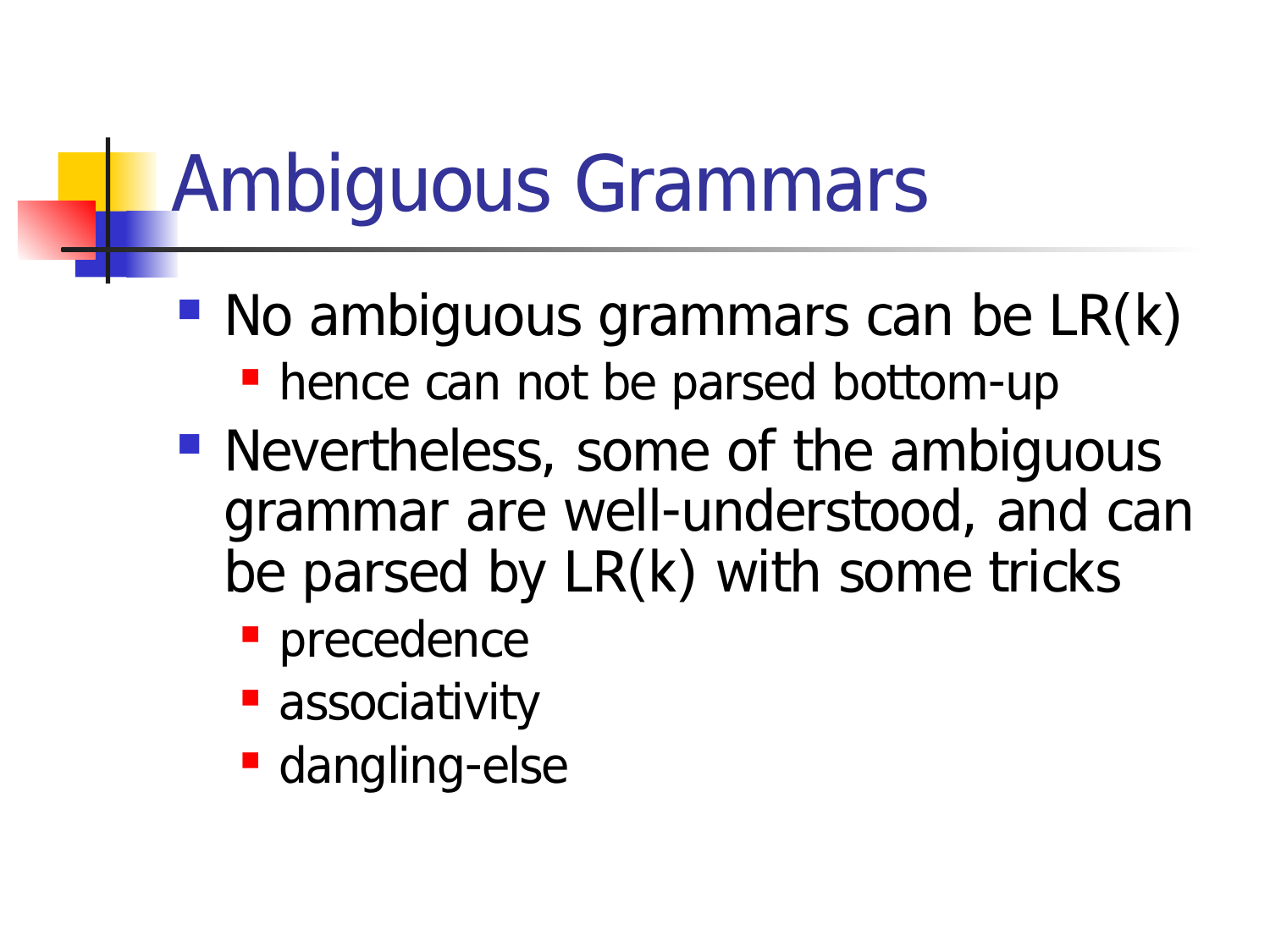

# Ambiguous Grammars
No ambiguous grammars can be LR(k)
hence can not be parsed bottom-up
Nevertheless, some of the ambiguous grammar are well-understood, and can be parsed by LR(k) with some tricks
precedence
associativity
dangling-else